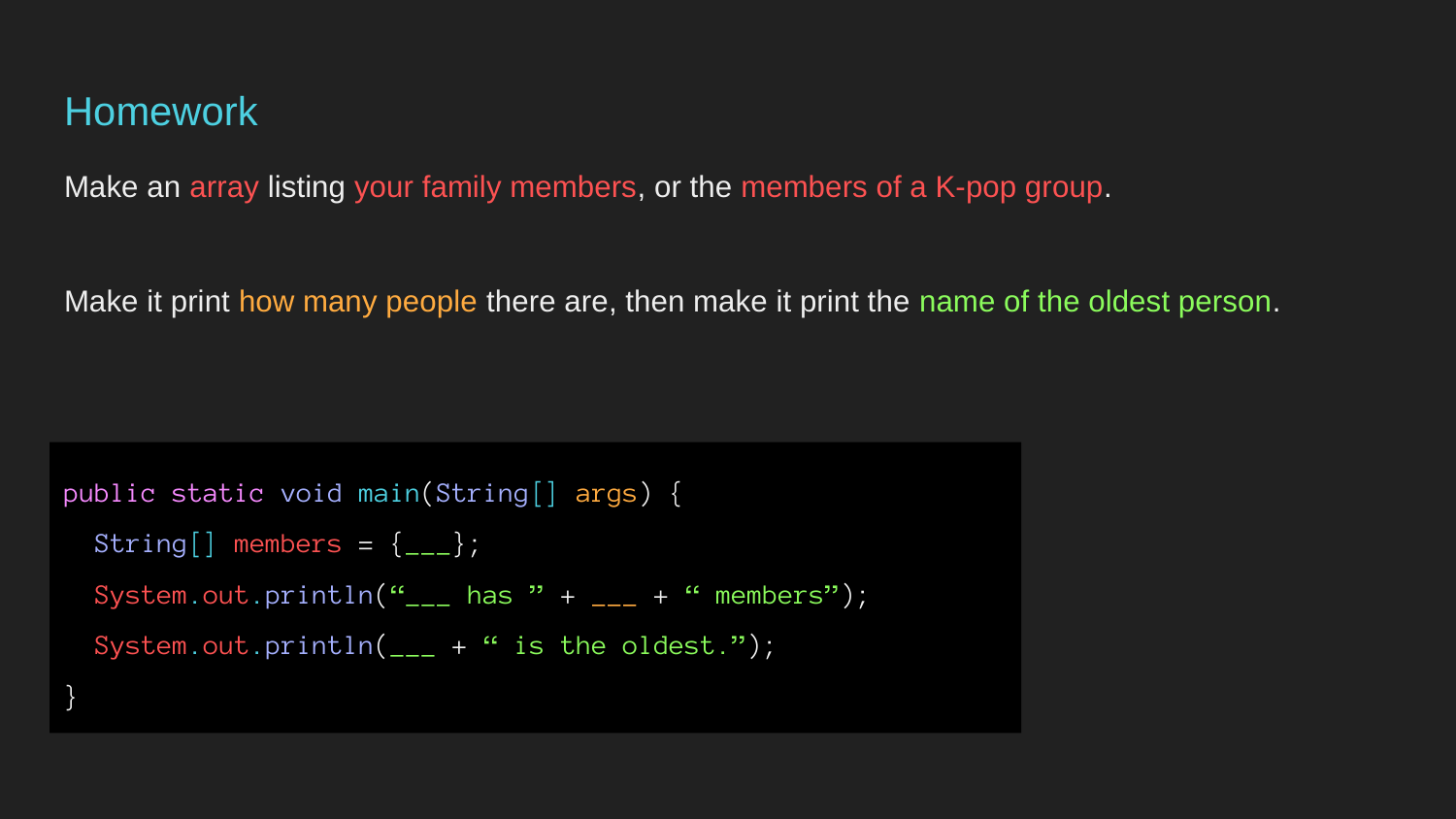

# Homework
Make an array listing your family members, or the members of a K-pop group.

Make it print how many people there are, then make it print the name of the oldest person.
public static void main(String[] args) {
  String[] members = {___};
  System.out.println(“___ has ” + ___ + “ members”);
  System.out.println(___ + “ is the oldest.”);
}